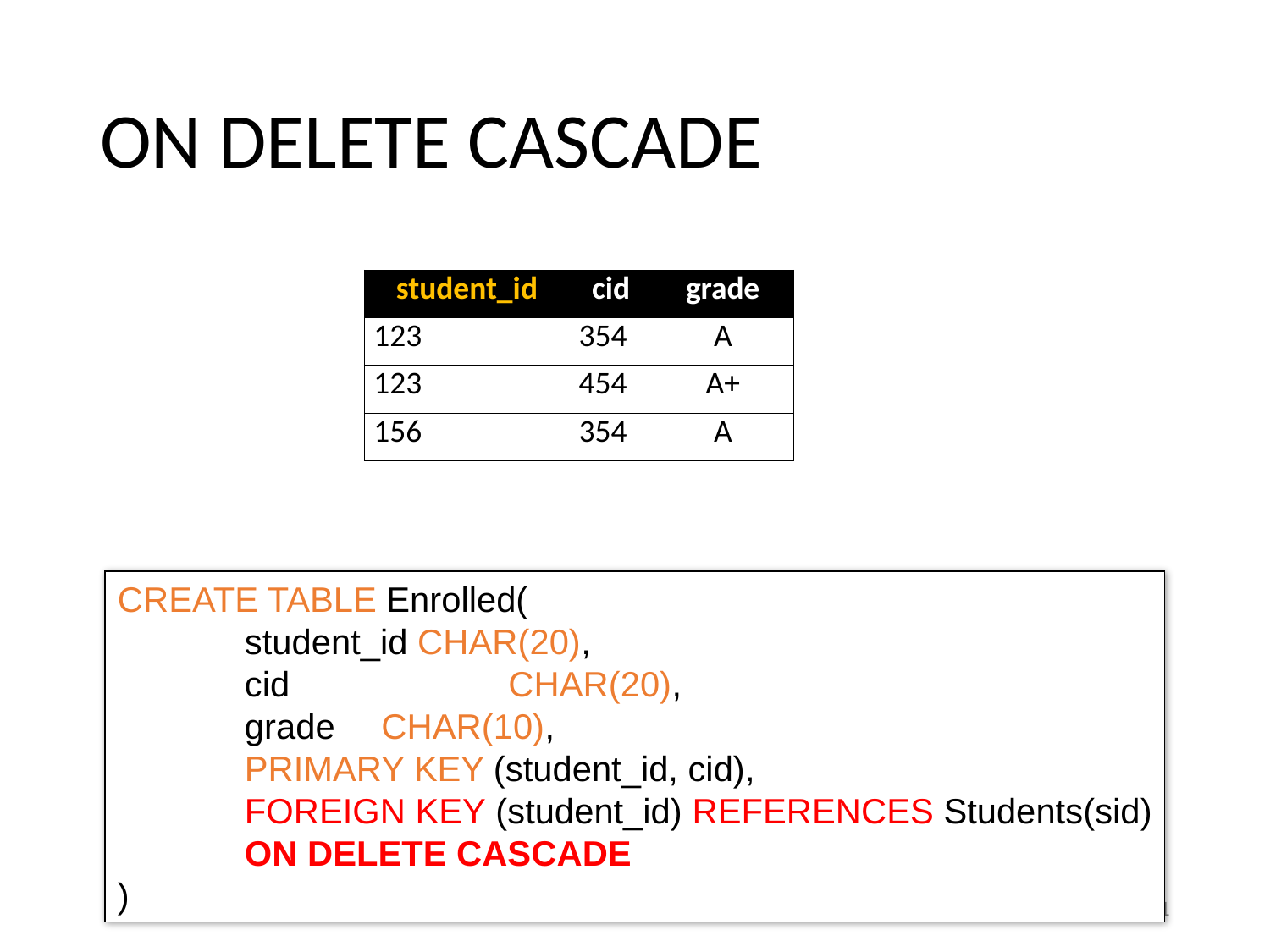

# ON DELETE CASCADE
| student\_id | cid | grade |
| --- | --- | --- |
| 123 | 354 | A |
| 123 | 454 | A+ |
| 156 | 354 | A |
CREATE TABLE Enrolled(
	student_id CHAR(20),
	cid		 CHAR(20),
	grade	 CHAR(10),
	PRIMARY KEY (student_id, cid),
	FOREIGN KEY (student_id) REFERENCES Students(sid)
	ON DELETE CASCADE
)
31